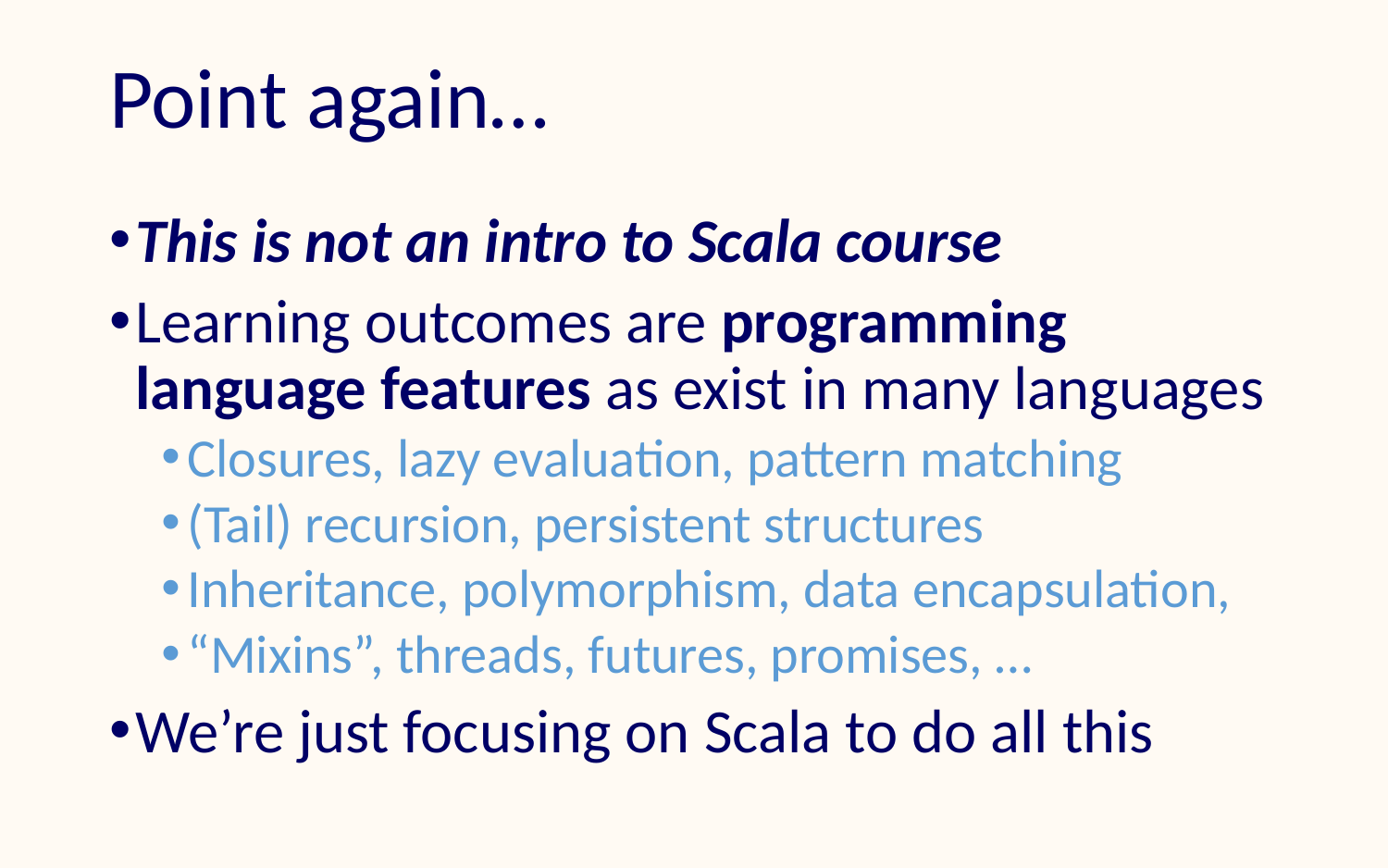

# Point again…
This is not an intro to Scala course
Learning outcomes are programming language features as exist in many languages
Closures, lazy evaluation, pattern matching
(Tail) recursion, persistent structures
Inheritance, polymorphism, data encapsulation,
“Mixins”, threads, futures, promises, …
We’re just focusing on Scala to do all this